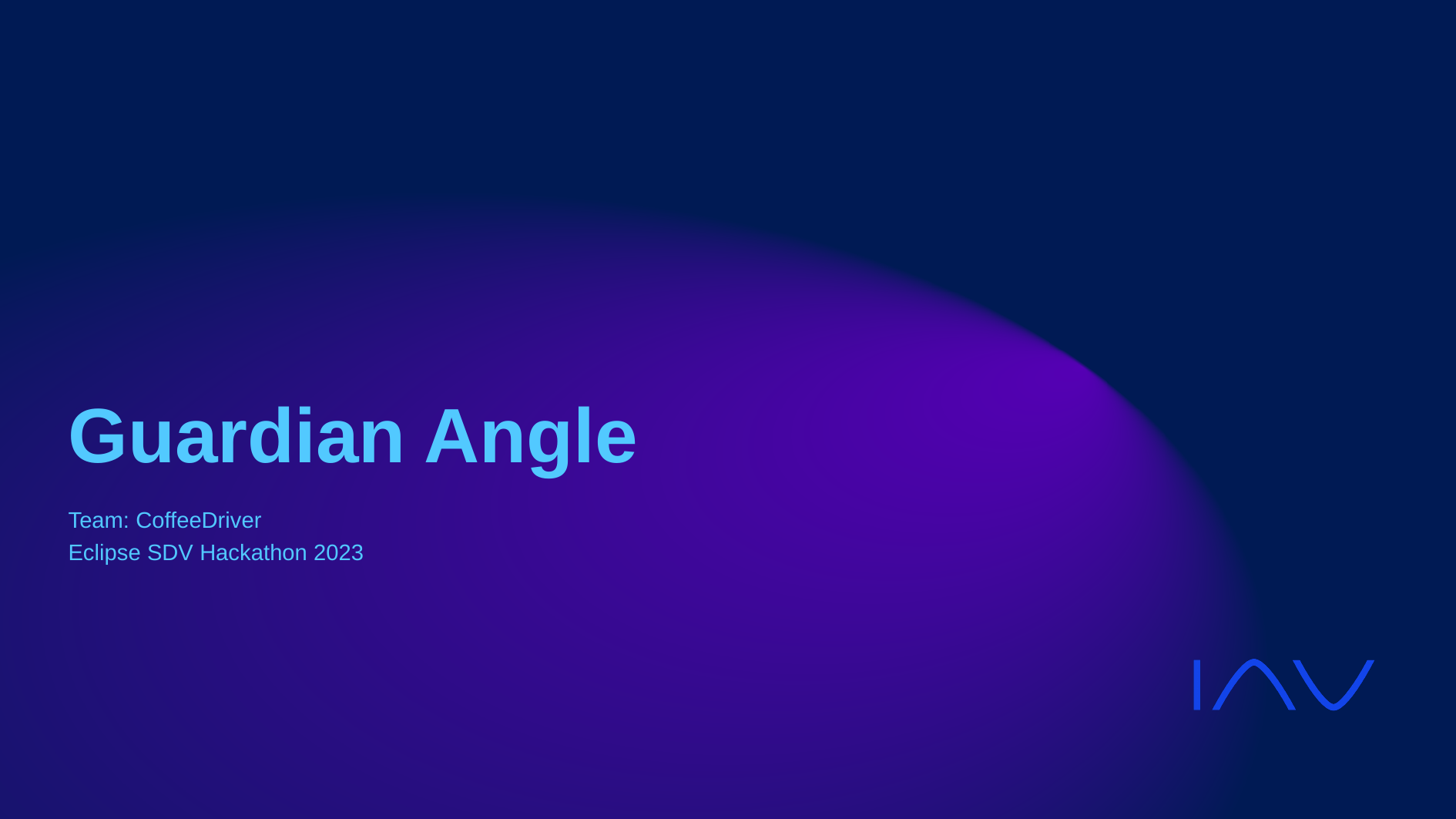

# Guardian Angle
Team: CoffeeDriver
Eclipse SDV Hackathon 2023
IAV  MM/YYYY  Department Code  Initials  Status: draft, confidential
1